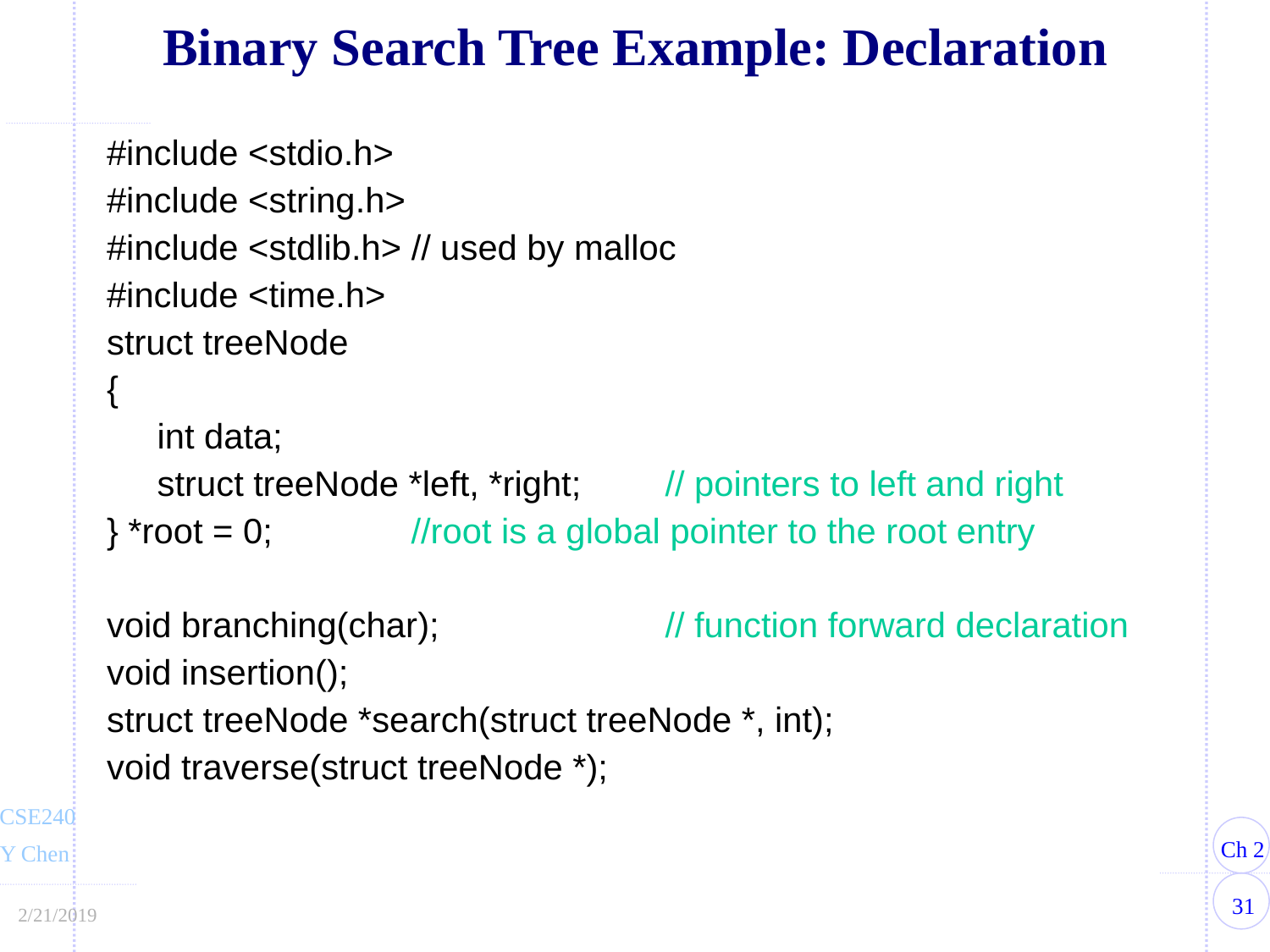

# Binary Search Tree Example: Declaration
#include <stdio.h>
#include <string.h>
#include <stdlib.h> // used by malloc
#include <time.h>
struct treeNode
{
	int data;
	struct treeNode *left, *right; 	// pointers to left and right
} *root = 0;  	//root is a global pointer to the root entry

void branching(char);		// function forward declaration
void insertion();
struct treeNode *search(struct treeNode *, int);
void traverse(struct treeNode *);